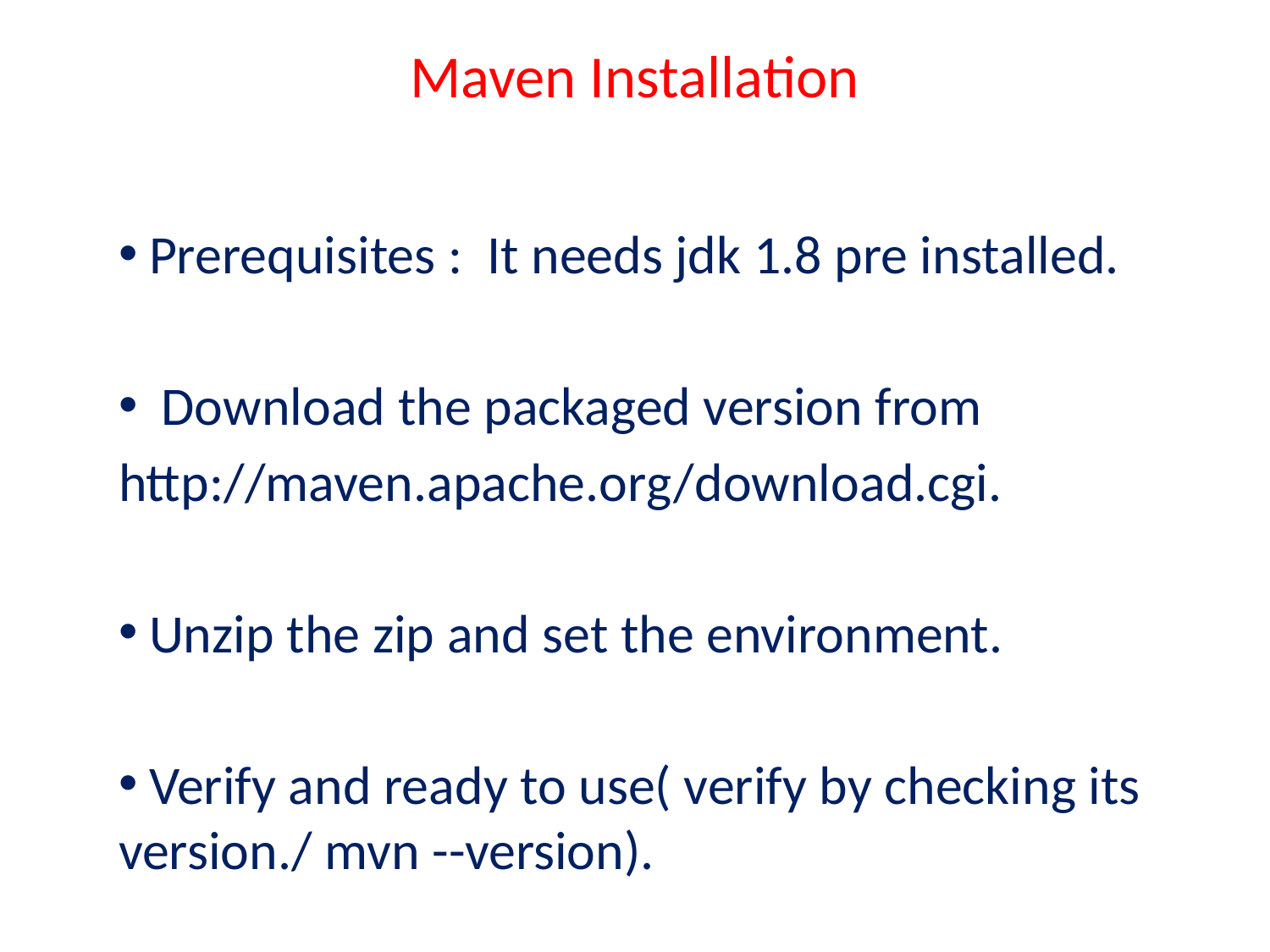

# Maven Installation

 Prerequisites :  It needs jdk 1.8 pre installed.

  Download the packaged version from
http://maven.apache.org/download.cgi.

 Unzip the zip and set the environment.

 Verify and ready to use( verify by checking its version./ mvn --version).